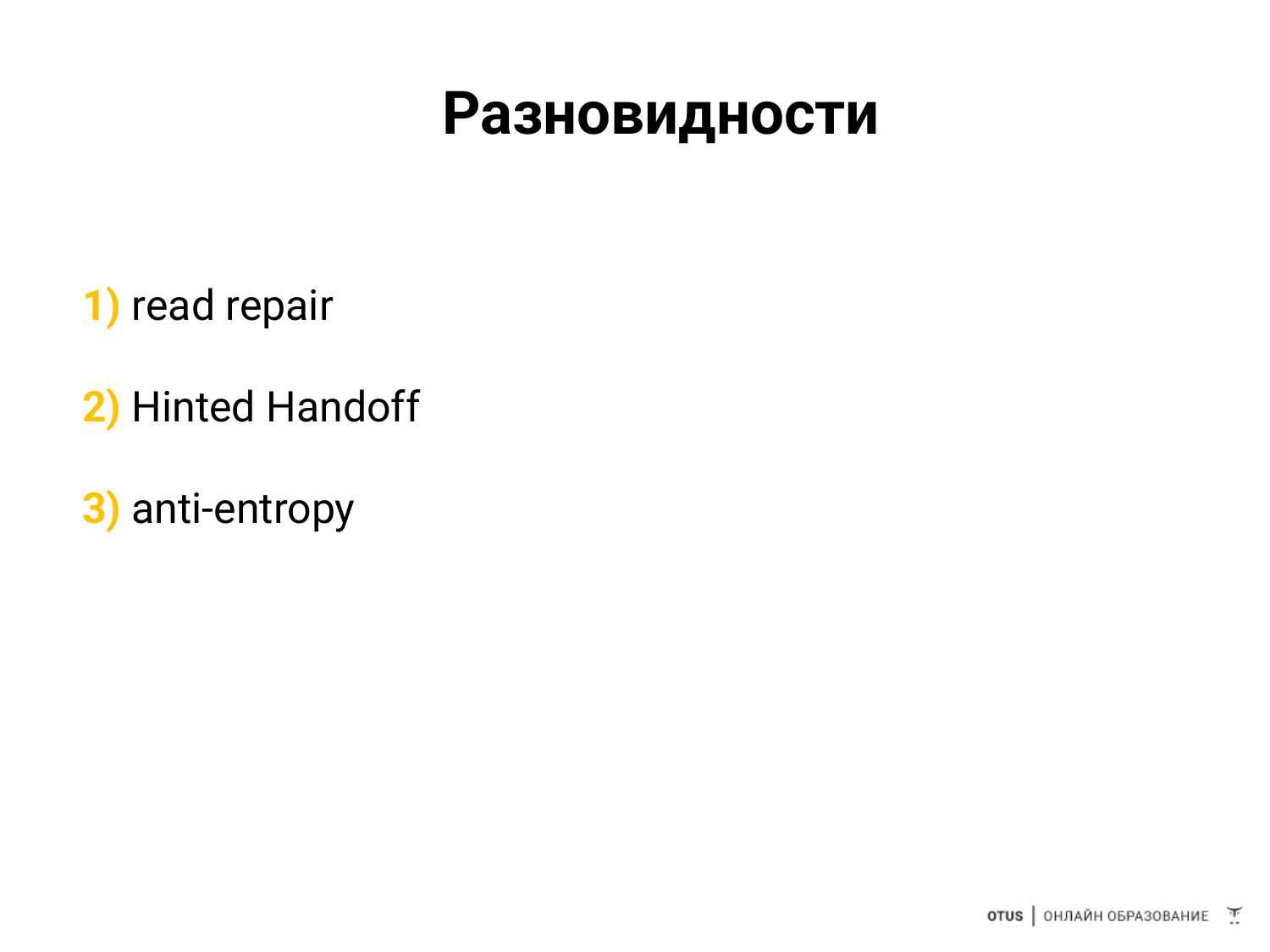

# Разновидности
1) read repair
2) Hinted Handoff
3) anti-entropy